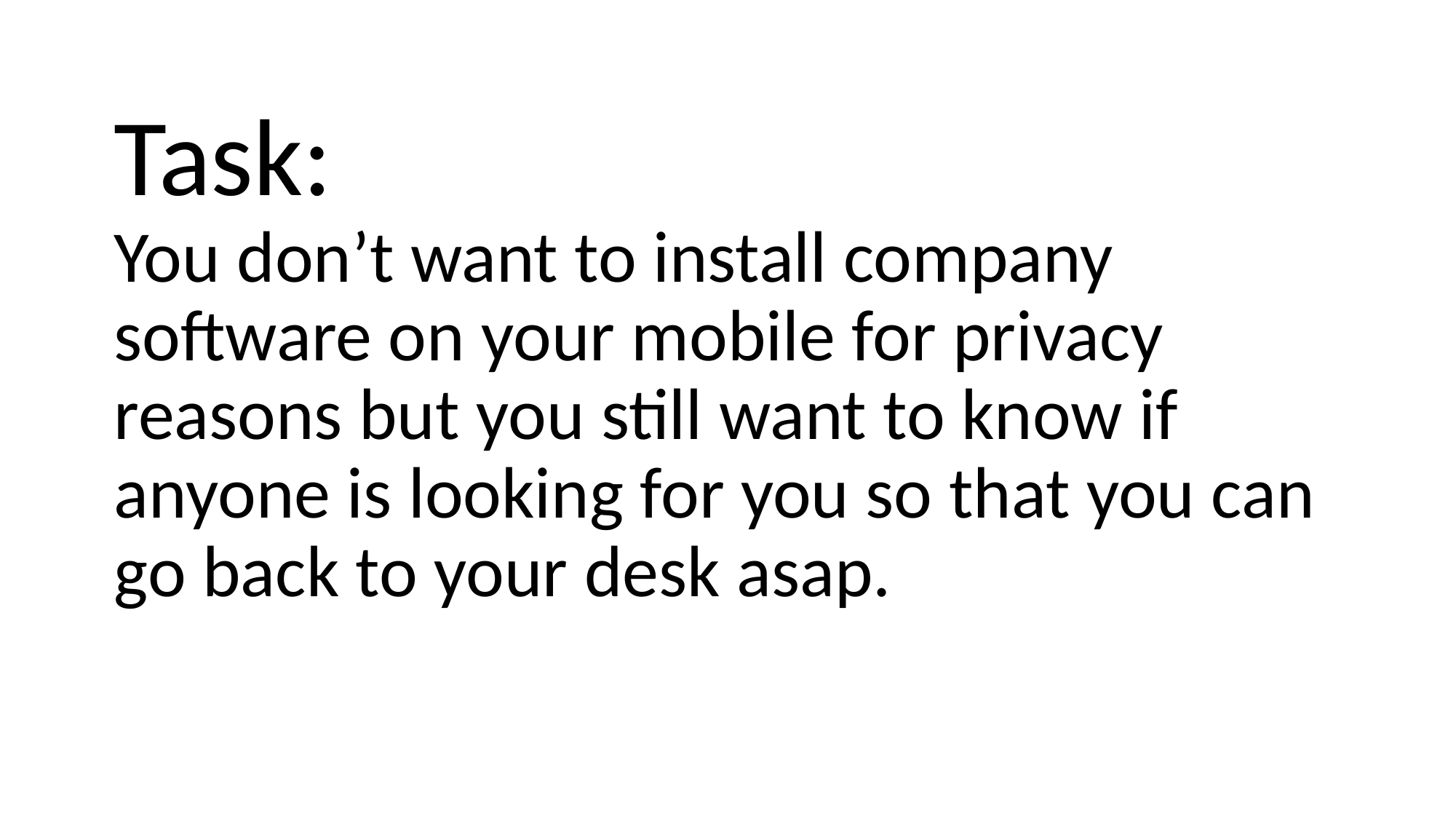

# Task: You don’t want to install company software on your mobile for privacy reasons but you still want to know if anyone is looking for you so that you can go back to your desk asap.